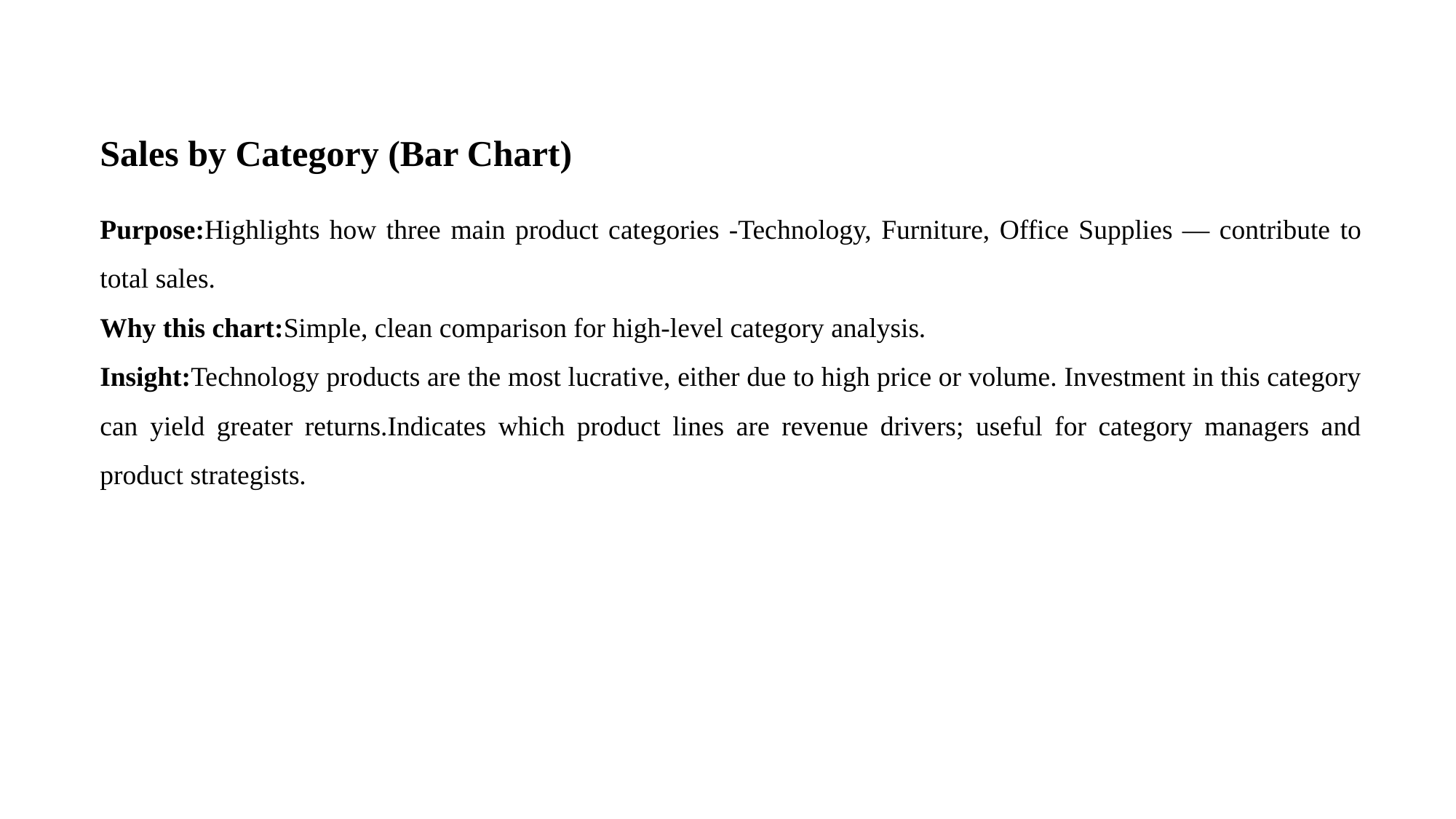

Sales by Category (Bar Chart)
Purpose:Highlights how three main product categories -Technology, Furniture, Office Supplies — contribute to total sales.
Why this chart:Simple, clean comparison for high-level category analysis.
Insight:Technology products are the most lucrative, either due to high price or volume. Investment in this category can yield greater returns.Indicates which product lines are revenue drivers; useful for category managers and product strategists.